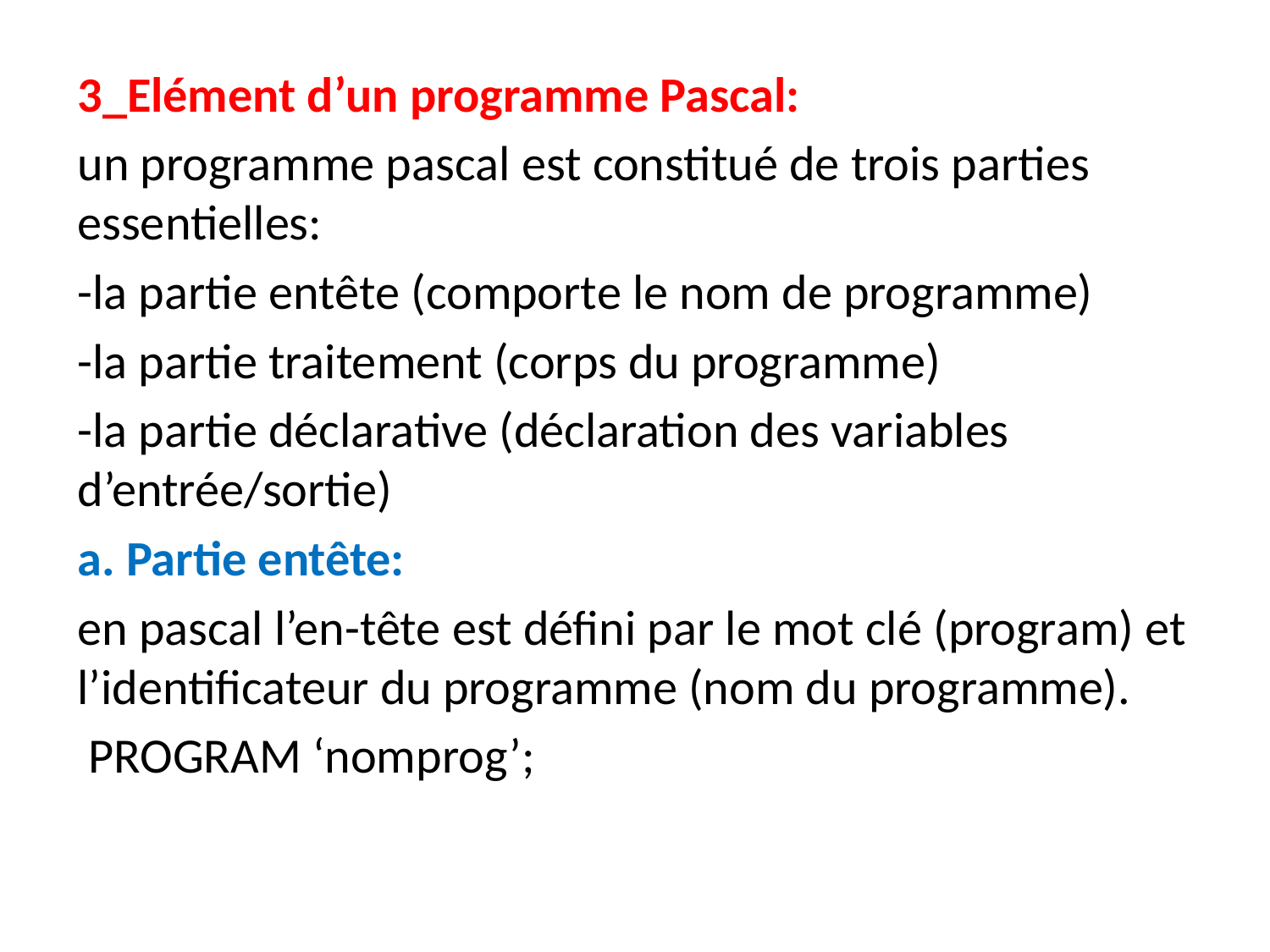

3_Elément d’un programme Pascal:
un programme pascal est constitué de trois parties essentielles:
-la partie entête (comporte le nom de programme)
-la partie traitement (corps du programme)
-la partie déclarative (déclaration des variables d’entrée/sortie)
a. Partie entête:
en pascal l’en-tête est défini par le mot clé (program) et l’identificateur du programme (nom du programme).
 PROGRAM ‘nomprog’;